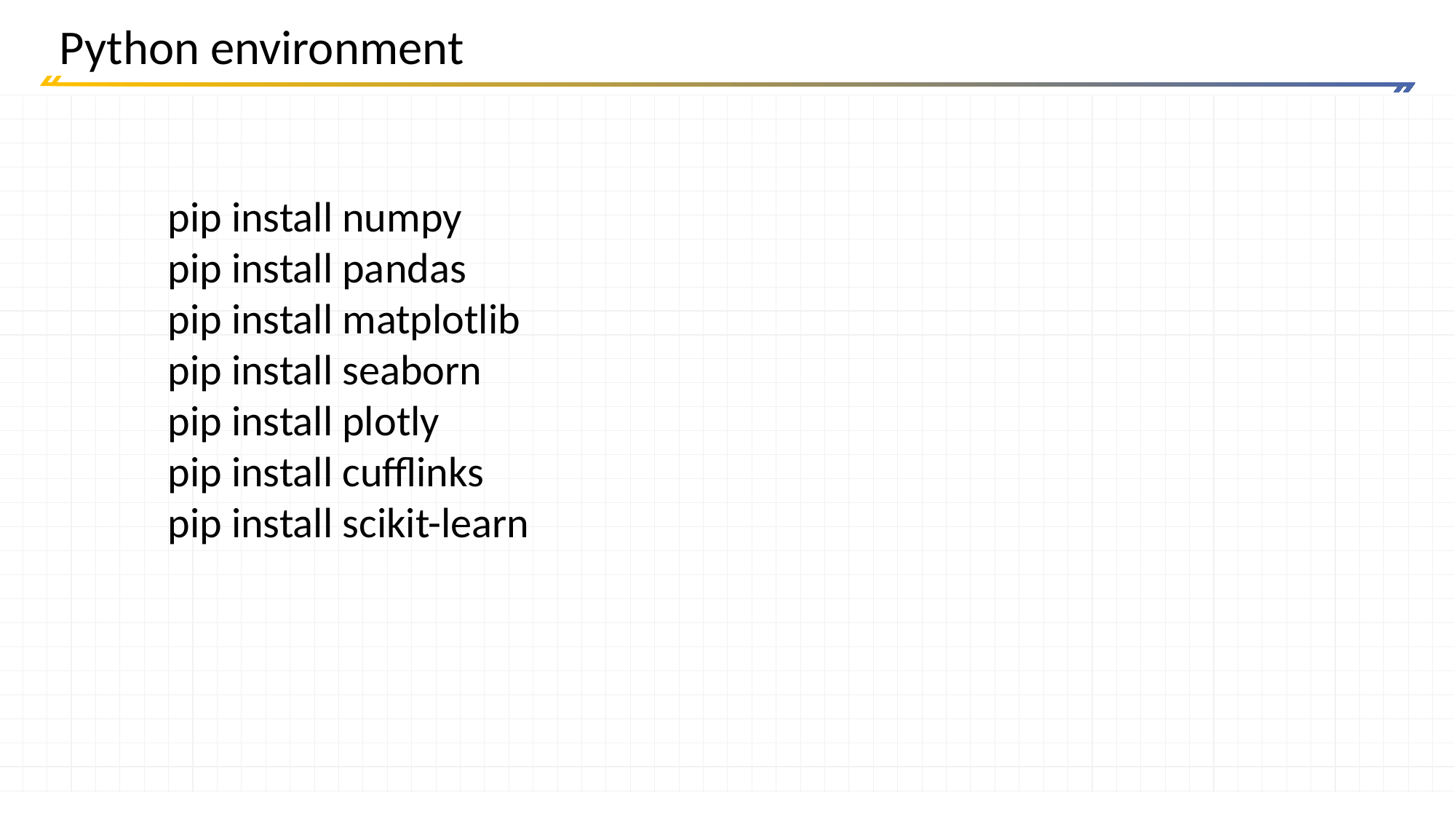

# Python environment
pip install numpy
pip install pandas
pip install matplotlib
pip install seaborn
pip install plotly
pip install cufflinks
pip install scikit-learn